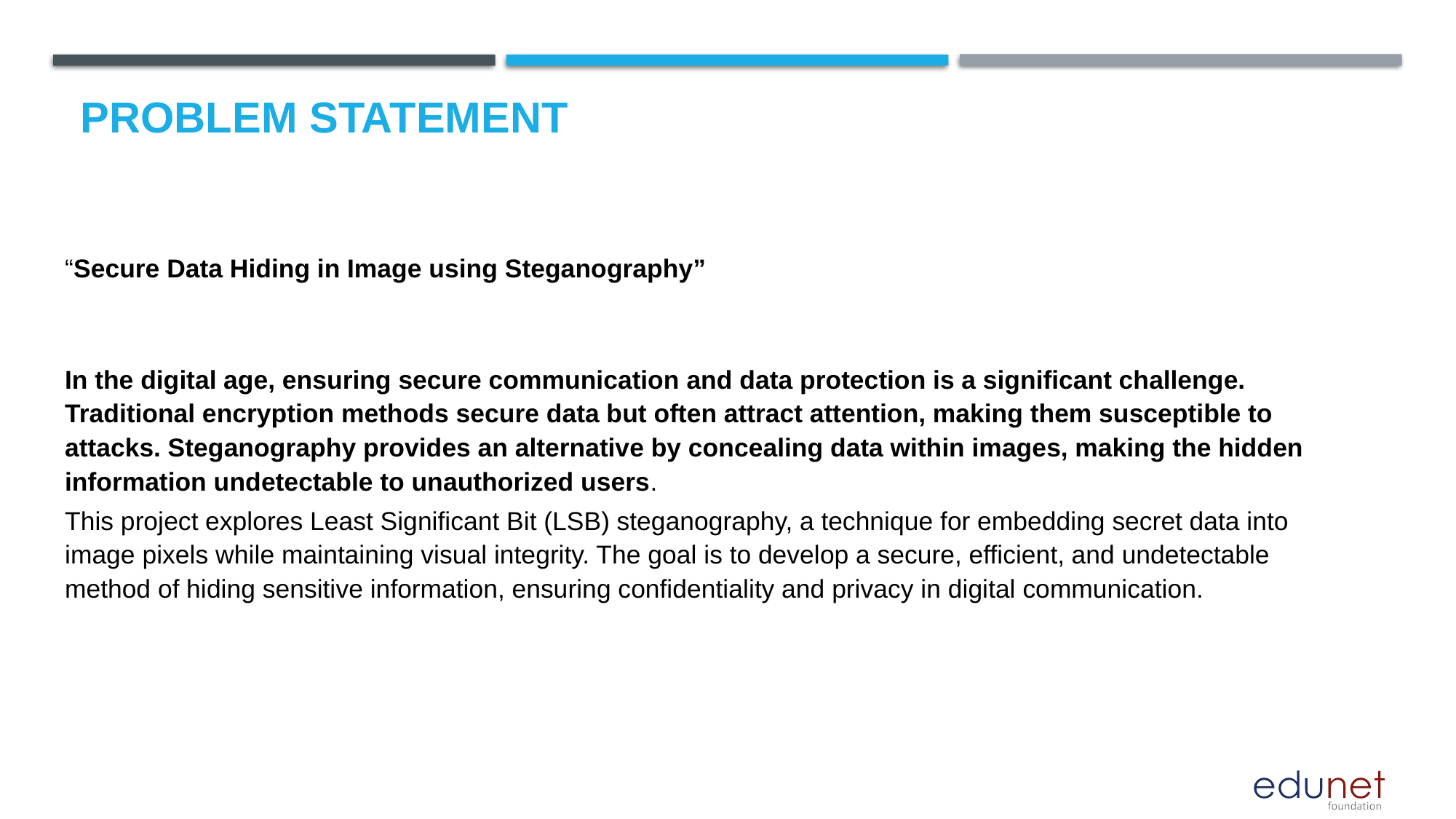

# Problem Statement
“Secure Data Hiding in Image using Steganography”

In the digital age, ensuring secure communication and data protection is a significant challenge. Traditional encryption methods secure data but often attract attention, making them susceptible to attacks. Steganography provides an alternative by concealing data within images, making the hidden information undetectable to unauthorized users.
This project explores Least Significant Bit (LSB) steganography, a technique for embedding secret data into image pixels while maintaining visual integrity. The goal is to develop a secure, efficient, and undetectable method of hiding sensitive information, ensuring confidentiality and privacy in digital communication.